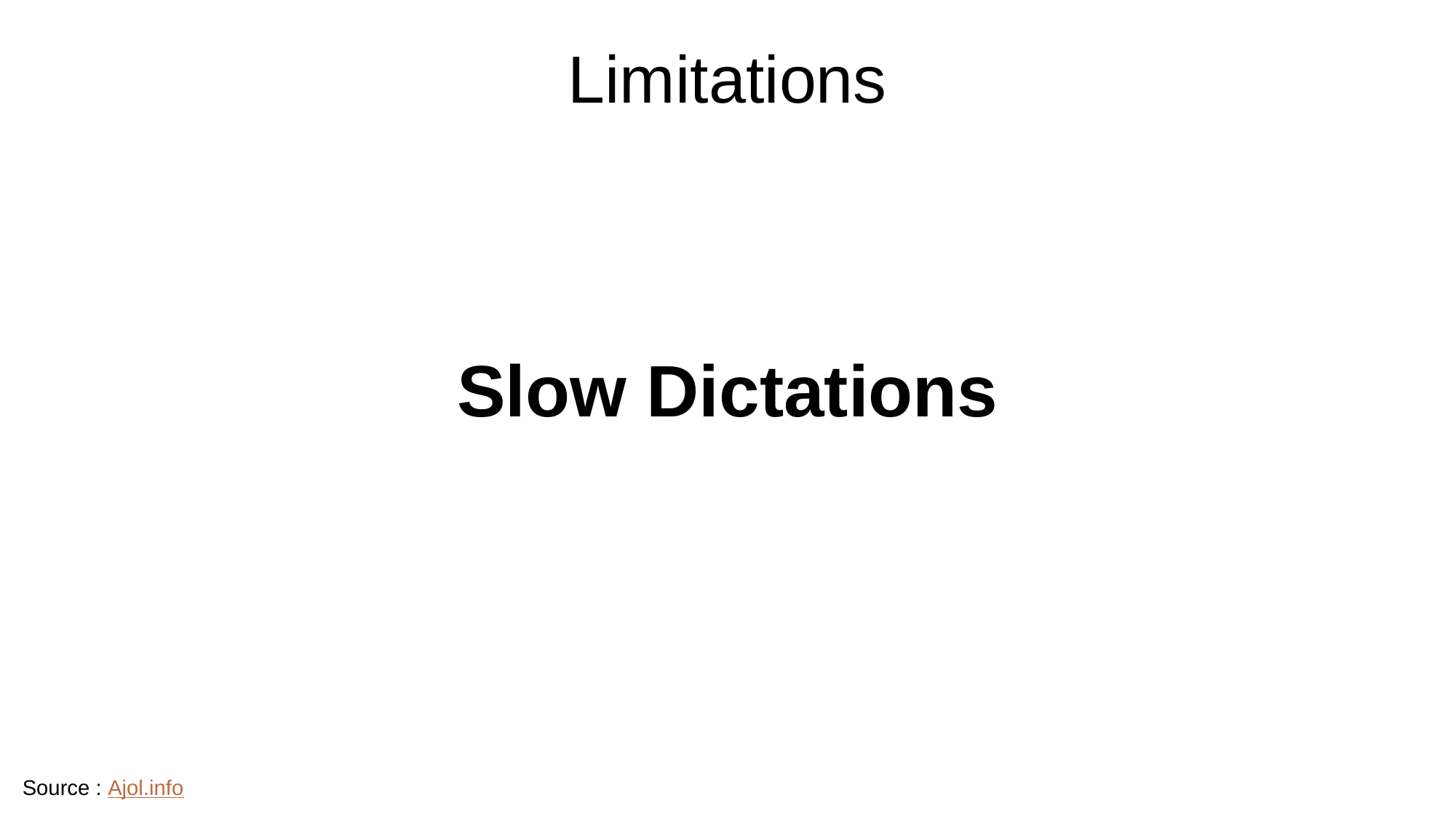

Limitations
Slow Dictations
Source : Ajol.info
Source :